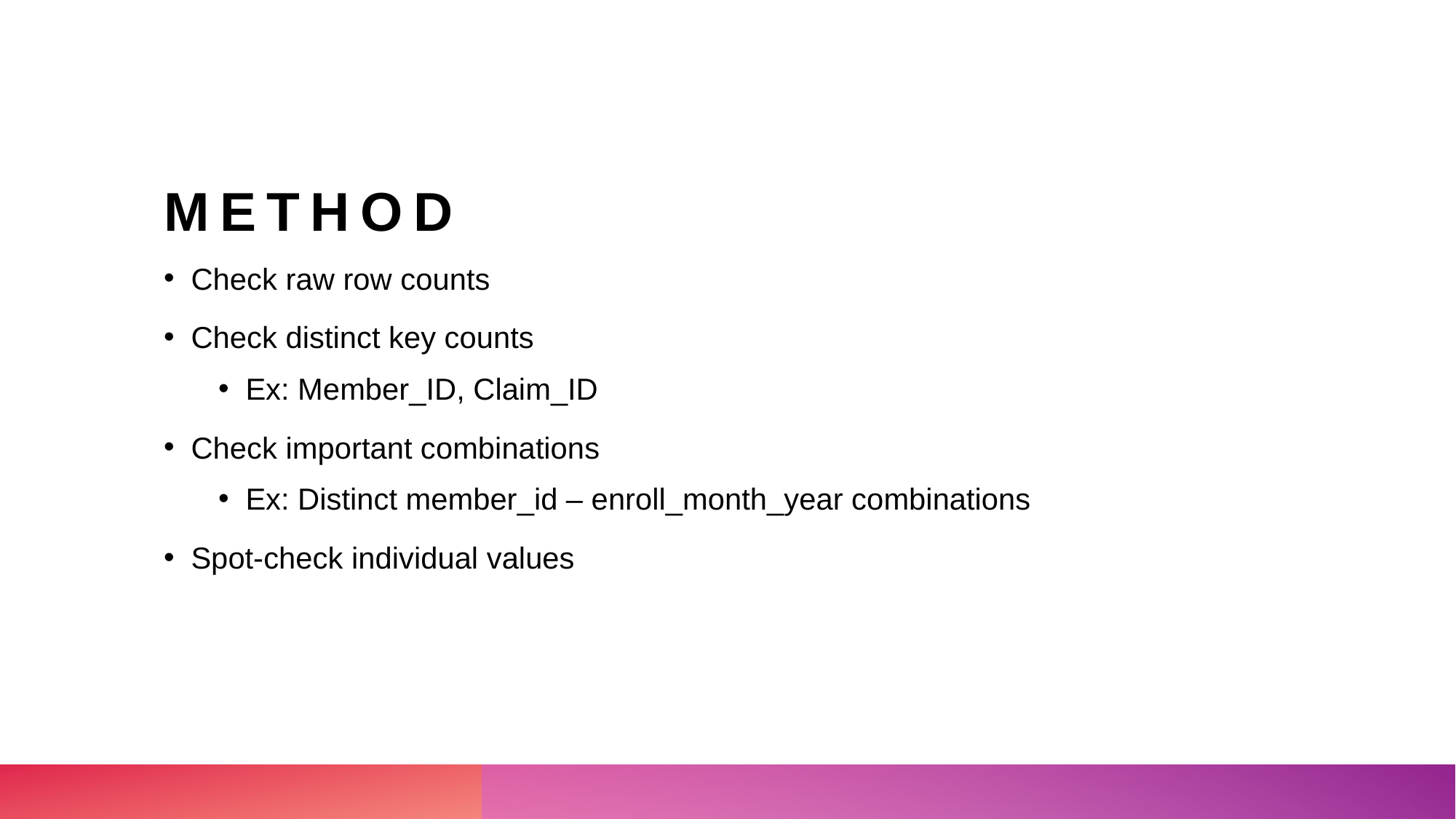

# Method
Check raw row counts
Check distinct key counts
Ex: Member_ID, Claim_ID
Check important combinations
Ex: Distinct member_id – enroll_month_year combinations
Spot-check individual values